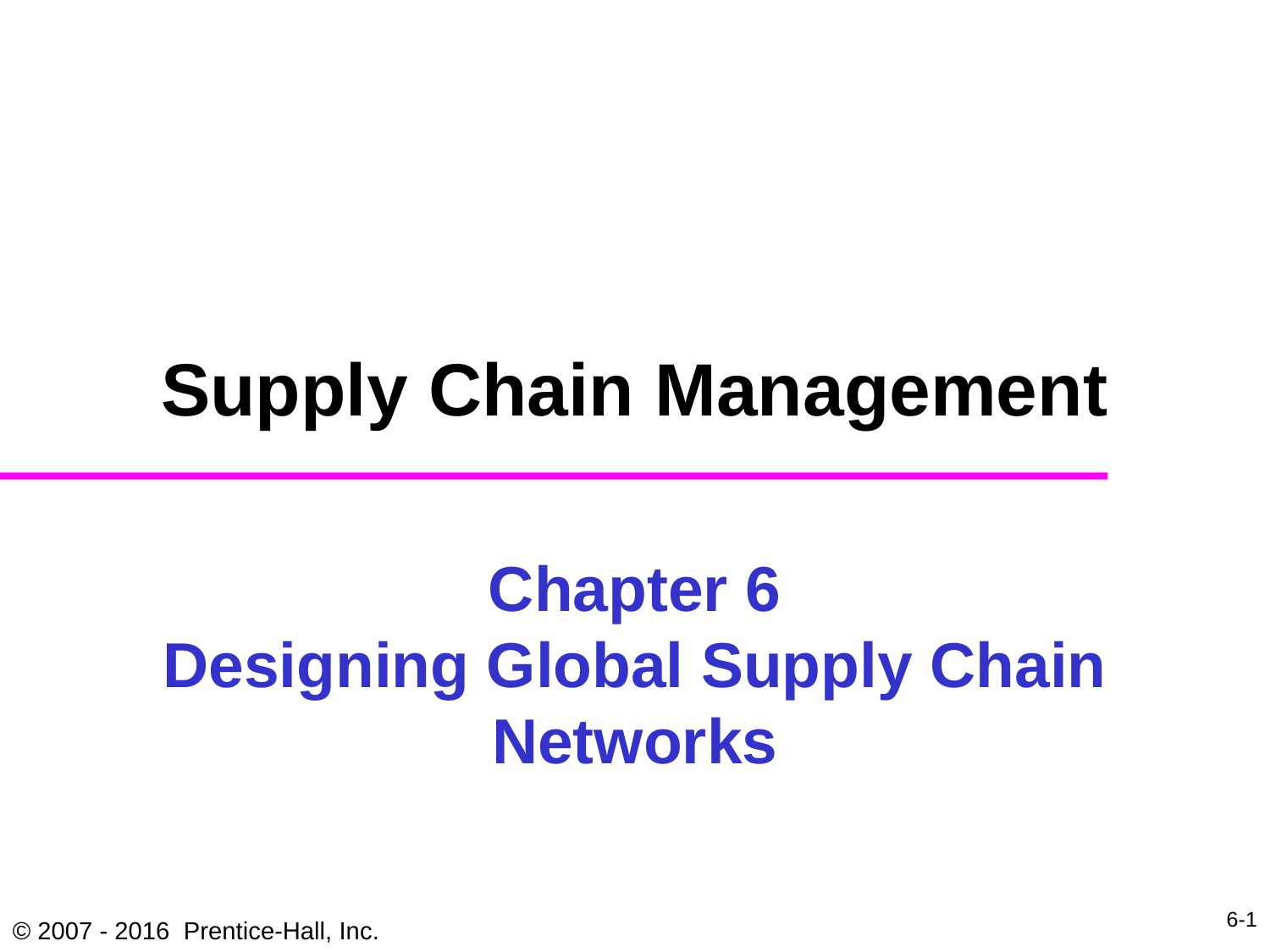

Supply Chain Management
# Chapter 6 Designing Global Supply Chain Networks
6-1